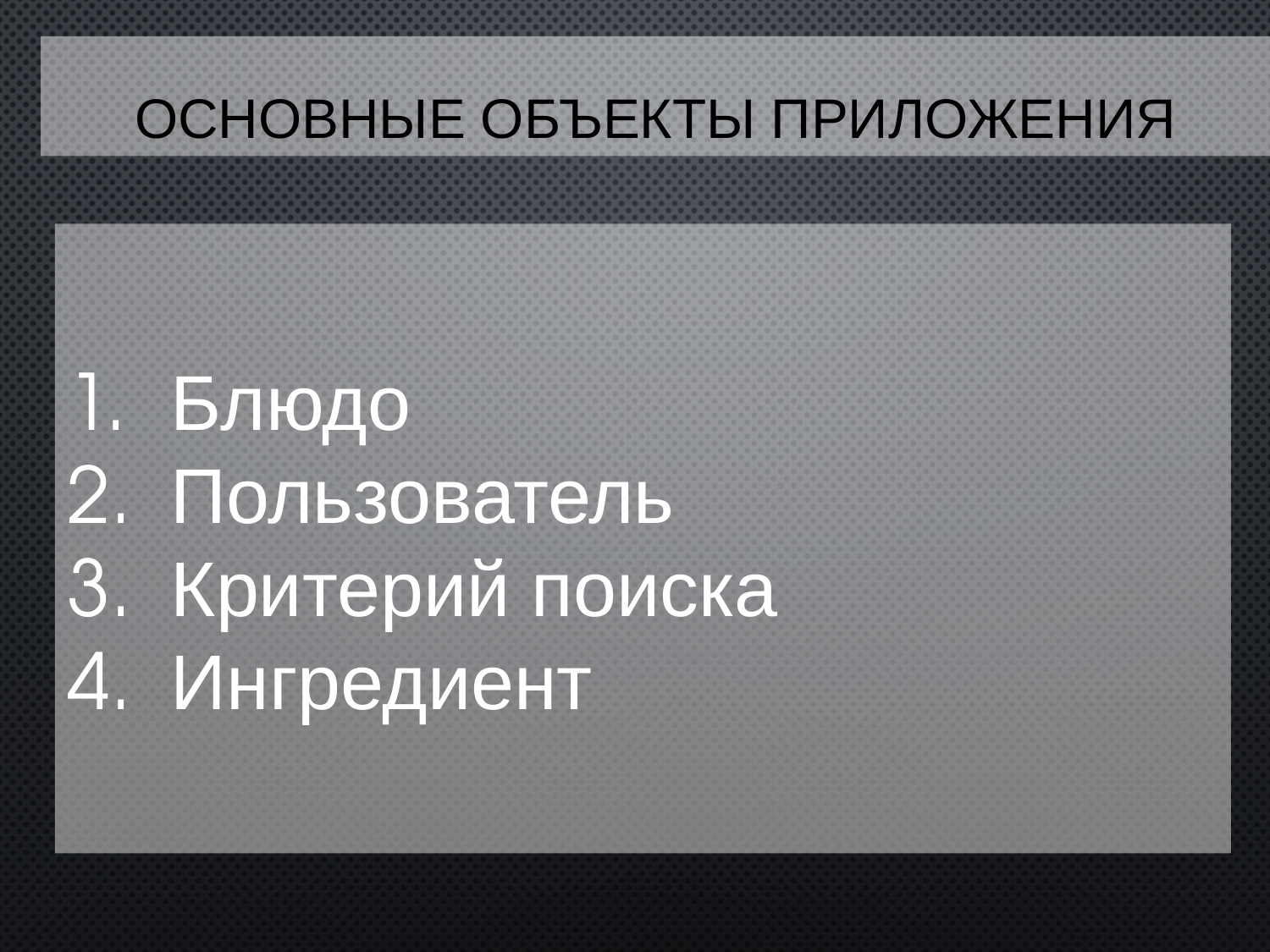

# Основные объекты приложения
Блюдо
Пользователь
Критерий поиска
Ингредиент